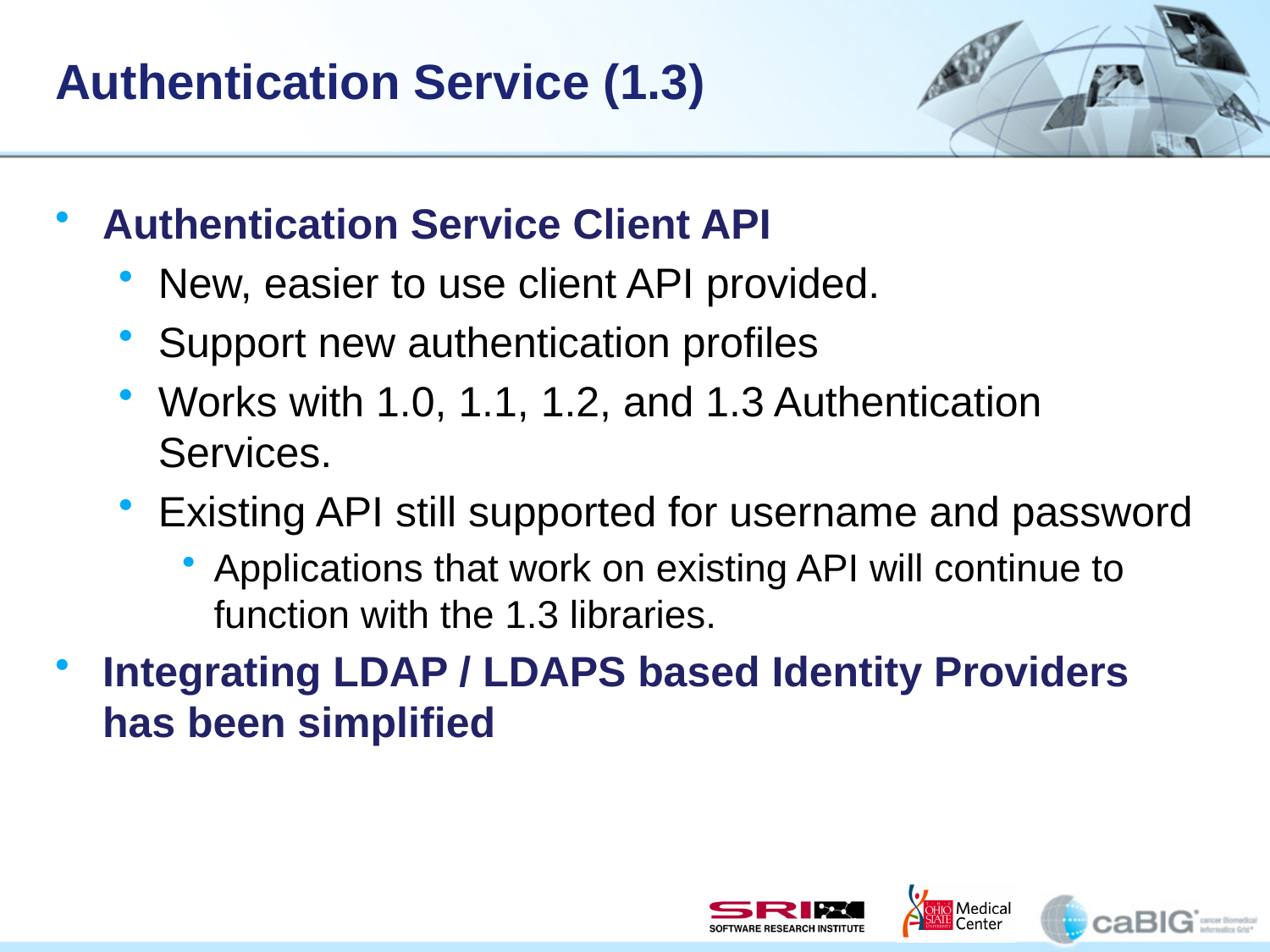

# Authentication Service (1.3)
Authentication Service Client API
New, easier to use client API provided.
Support new authentication profiles
Works with 1.0, 1.1, 1.2, and 1.3 Authentication Services.
Existing API still supported for username and password
Applications that work on existing API will continue to function with the 1.3 libraries.
Integrating LDAP / LDAPS based Identity Providers has been simplified